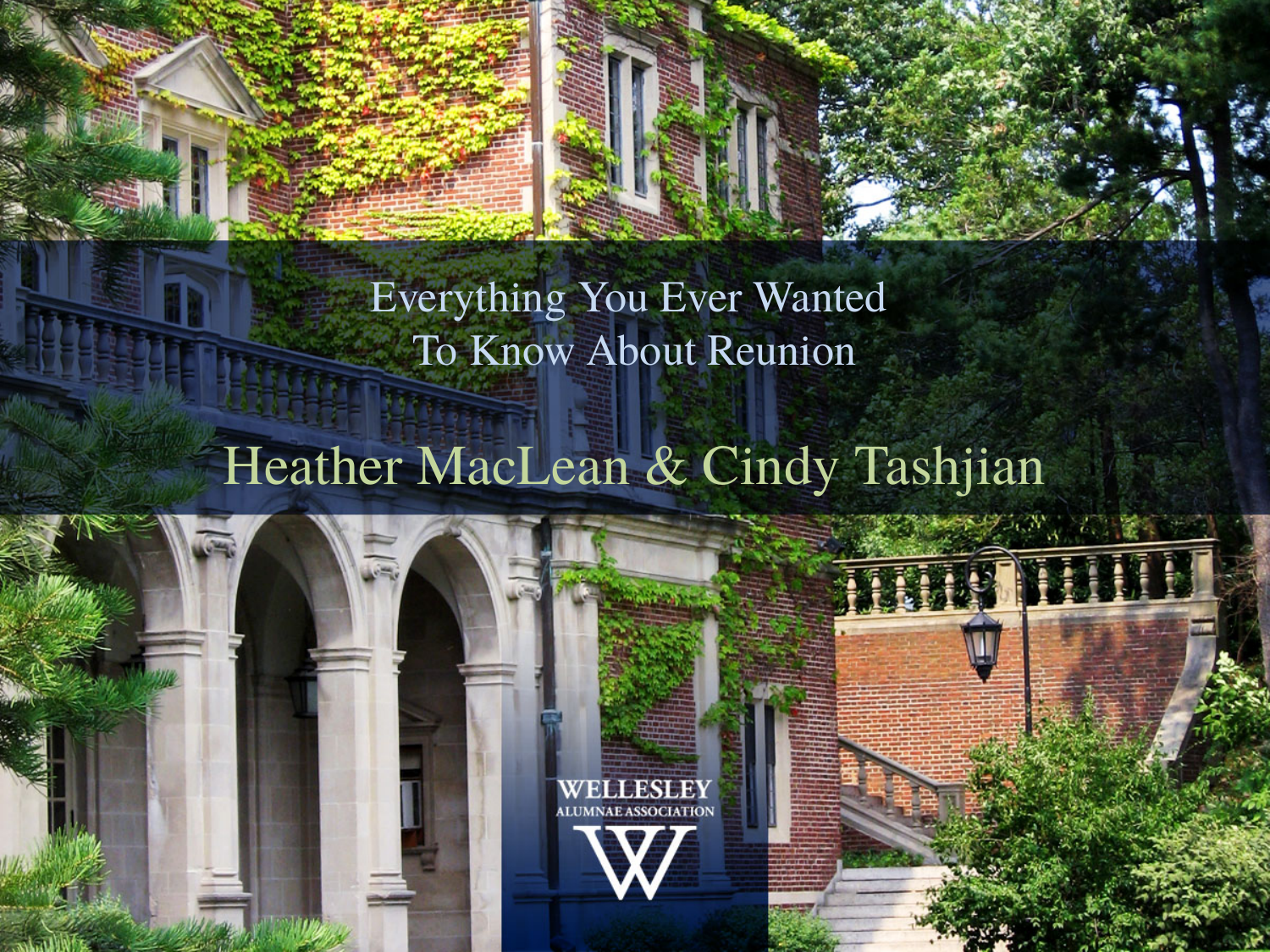

# Everything You Ever Wanted To Know About Reunion
Heather MacLean & Cindy Tashjian